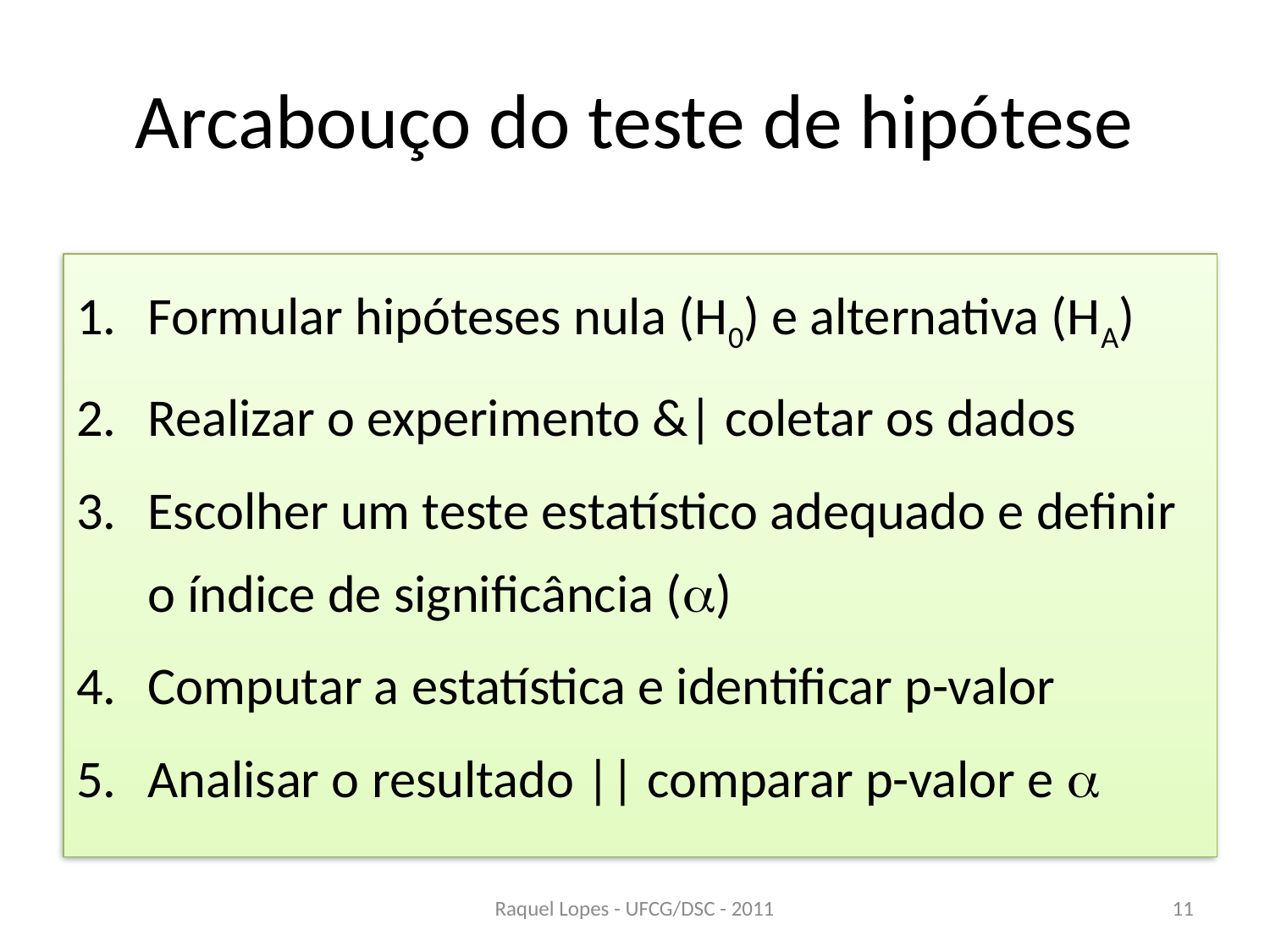

# Arcabouço do teste de hipótese
Formular hipóteses nula (H0) e alternativa (HA)
Realizar o experimento &| coletar os dados
Escolher um teste estatístico adequado e definir o índice de significância (α)
Computar a estatística e identificar p-valor
Analisar o resultado || comparar p-valor e α
Raquel Lopes - UFCG/DSC - 2011
11